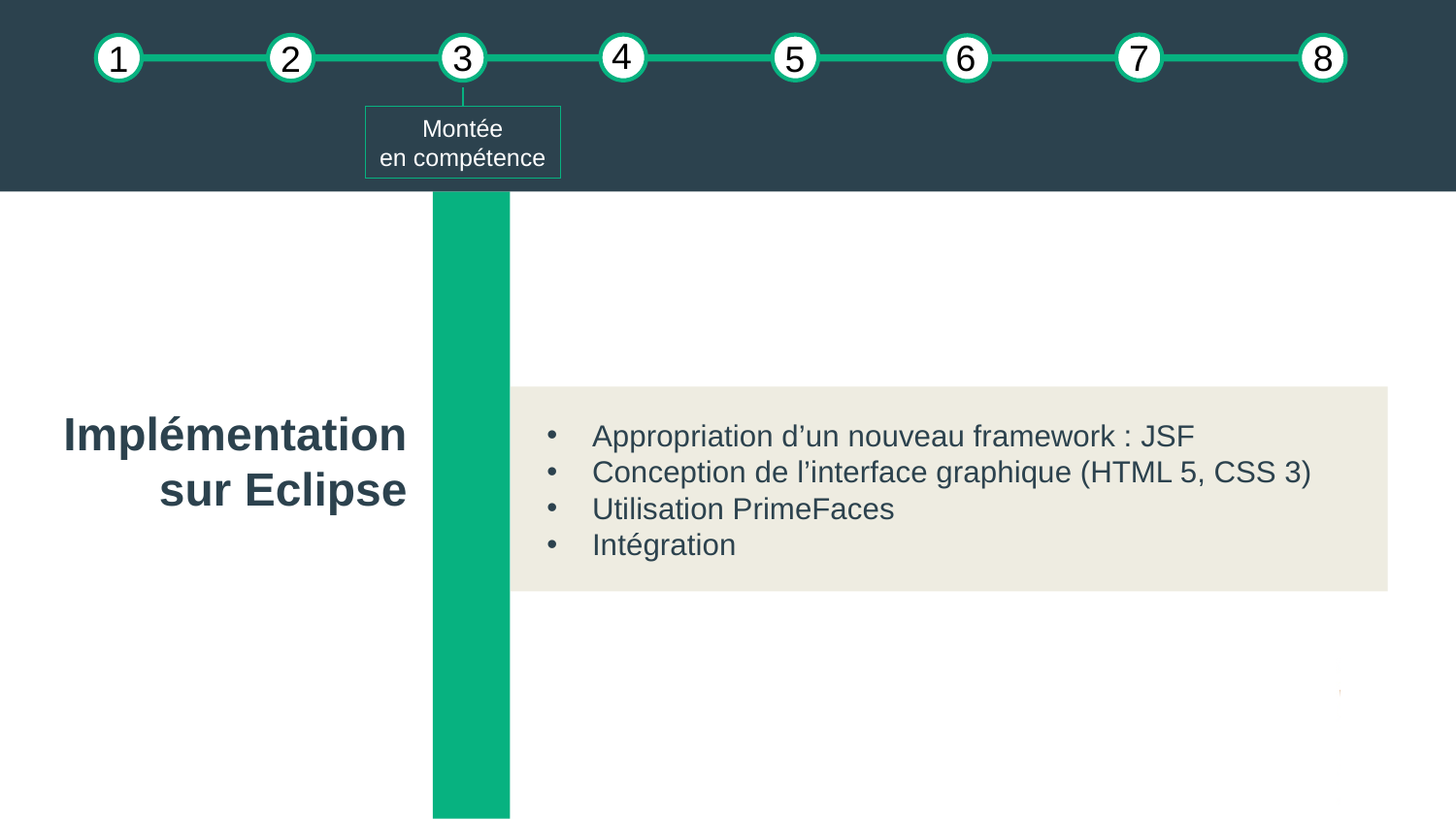

4
3
6
7
8
1
2
5

Montée
en compétence

Implémentation sur Eclipse
Appropriation d’un nouveau framework : JSF
Conception de l’interface graphique (HTML 5, CSS 3)
Utilisation PrimeFaces
Intégration